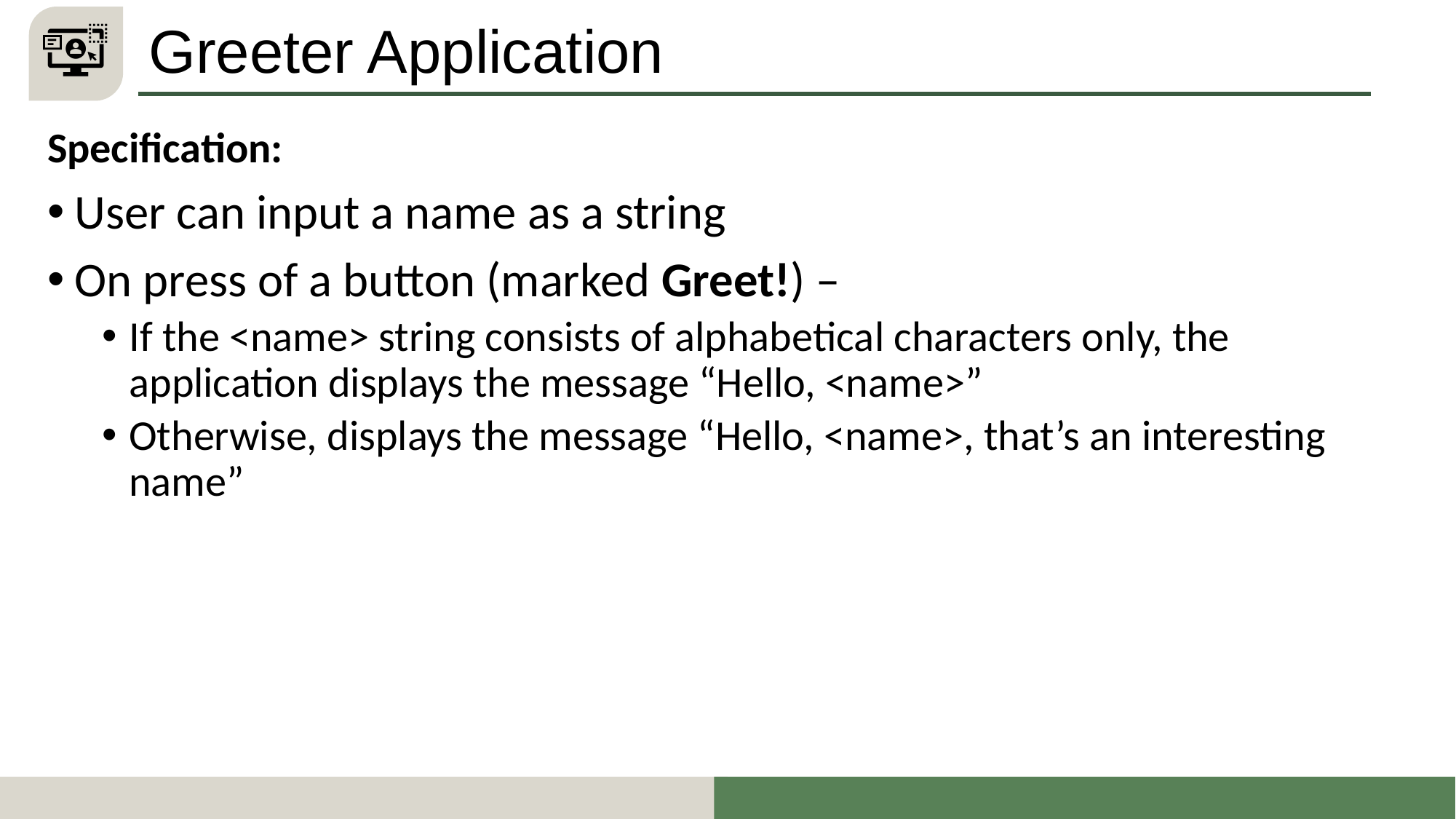

# Greeter Application
Specification:
User can input a name as a string
On press of a button (marked Greet!) –
If the <name> string consists of alphabetical characters only, the application displays the message “Hello, <name>”
Otherwise, displays the message “Hello, <name>, that’s an interesting name”